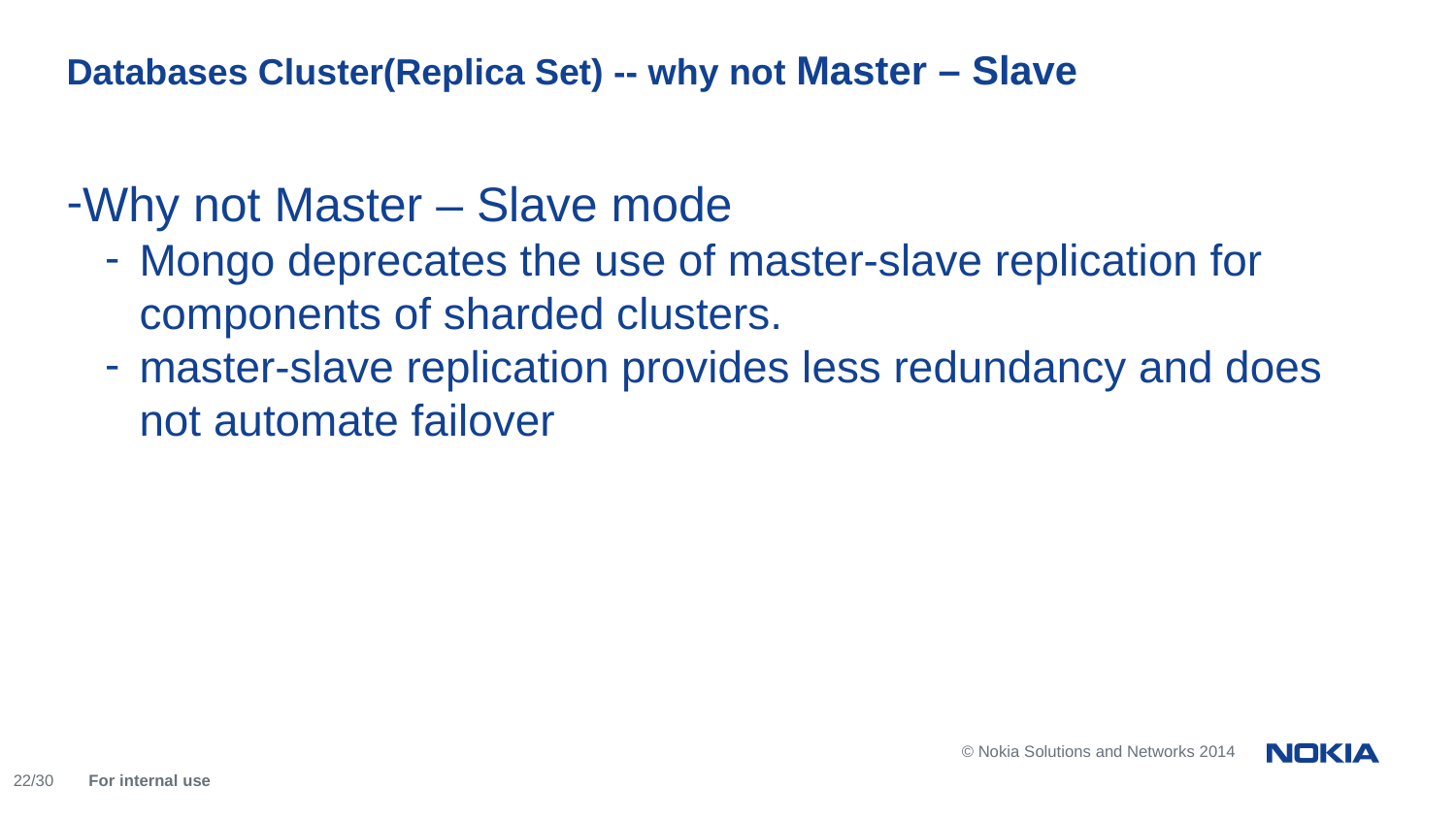

Databases Cluster(Replica Set) -- why not Master – Slave

Why not Master – Slave mode
Mongo deprecates the use of master-slave replication for components of sharded clusters.
master-slave replication provides less redundancy and does not automate failover